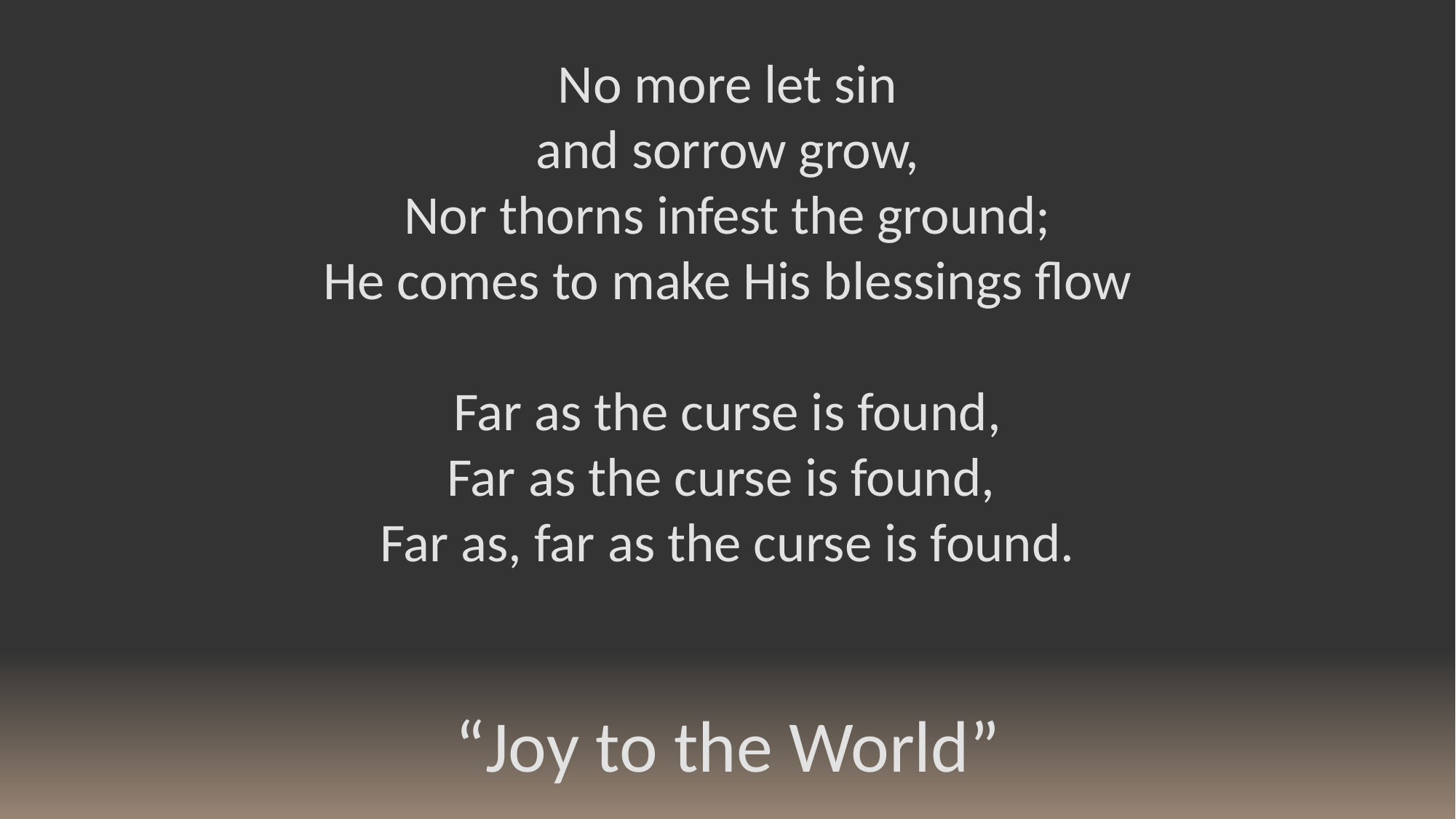

No more let sin
and sorrow grow,
Nor thorns infest the ground;
He comes to make His blessings flow

Far as the curse is found,
Far as the curse is found,
Far as, far as the curse is found.

“Joy to the World”